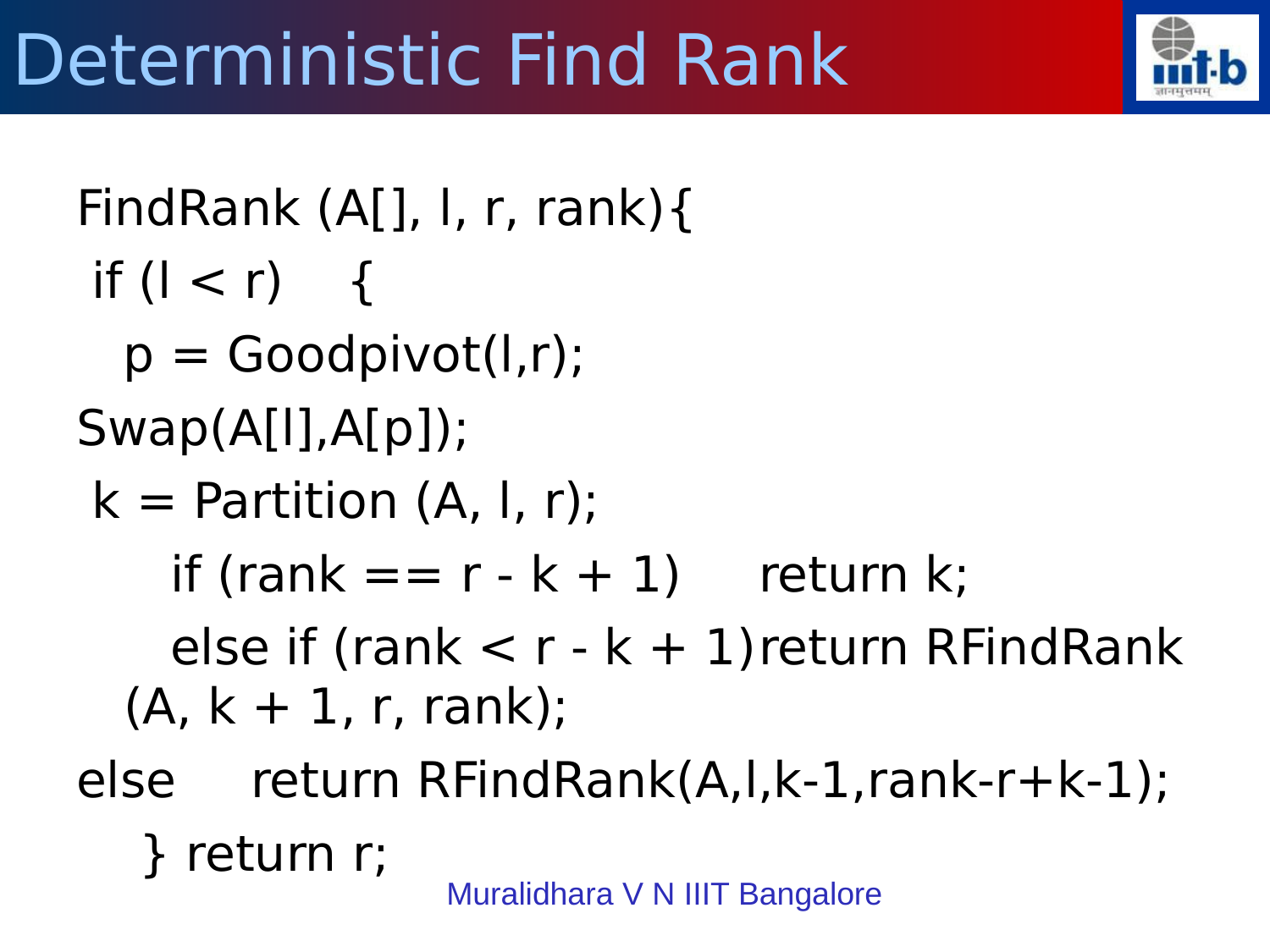

Deterministic Find Rank
FindRank (A[], l, r, rank){
 if (l < r)    {
   p = Goodpivot(l,r);
Swap(A[l],A[p]);
 k = Partition (A, l, r);
      if (rank == r - k + 1)	return k;
      else if (rank < r - k + 1)	return RFindRank (A, k + 1, r, rank);
else	return RFindRank(A,l,k-1,rank-r+k-1);
    } return r;
Muralidhara V N IIIT Bangalore